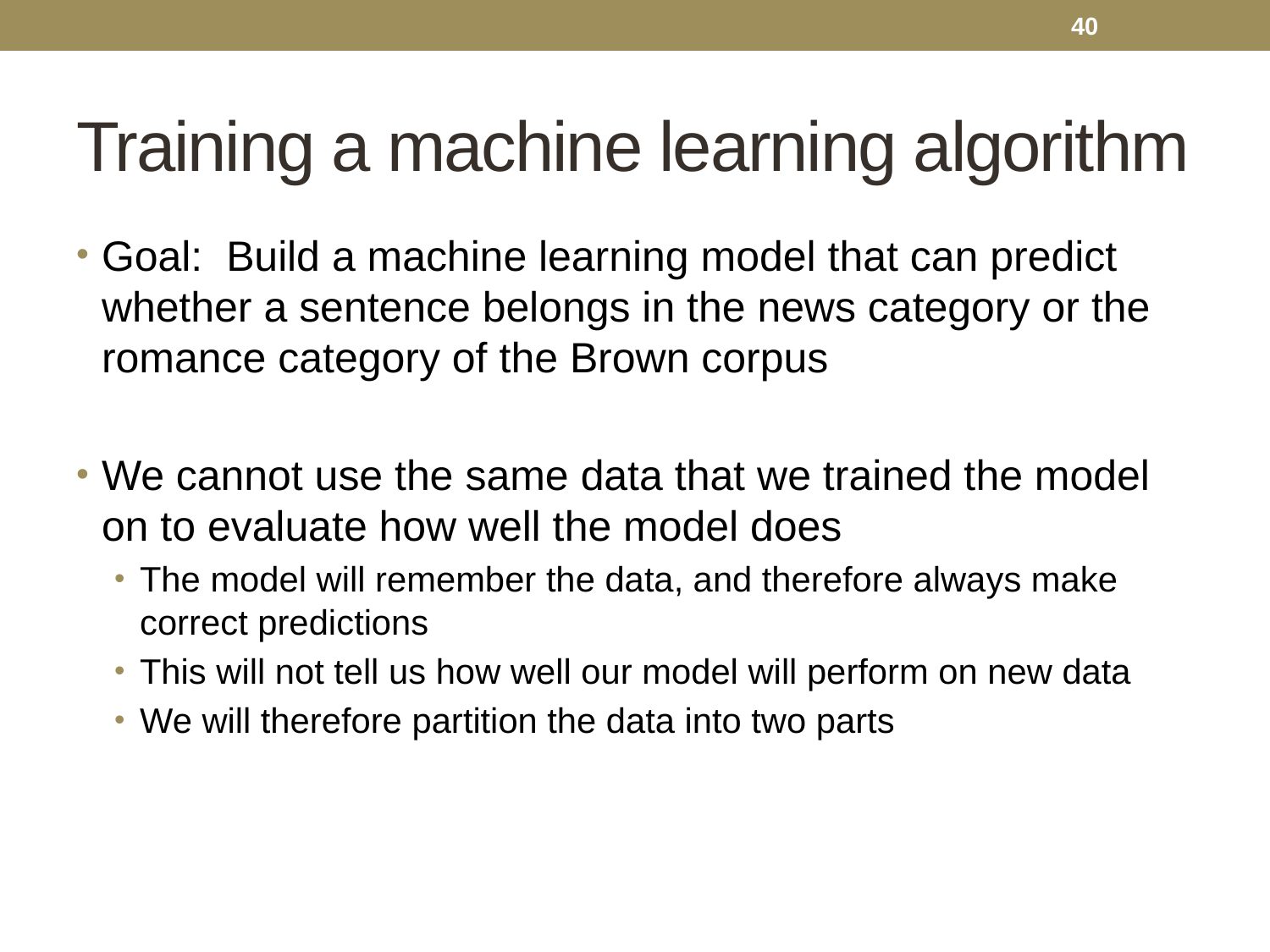

40
# Training a machine learning algorithm
Goal:  Build a machine learning model that can predict whether a sentence belongs in the news category or the romance category of the Brown corpus

We cannot use the same data that we trained the model on to evaluate how well the model does
The model will remember the data, and therefore always make correct predictions
This will not tell us how well our model will perform on new data
We will therefore partition the data into two parts